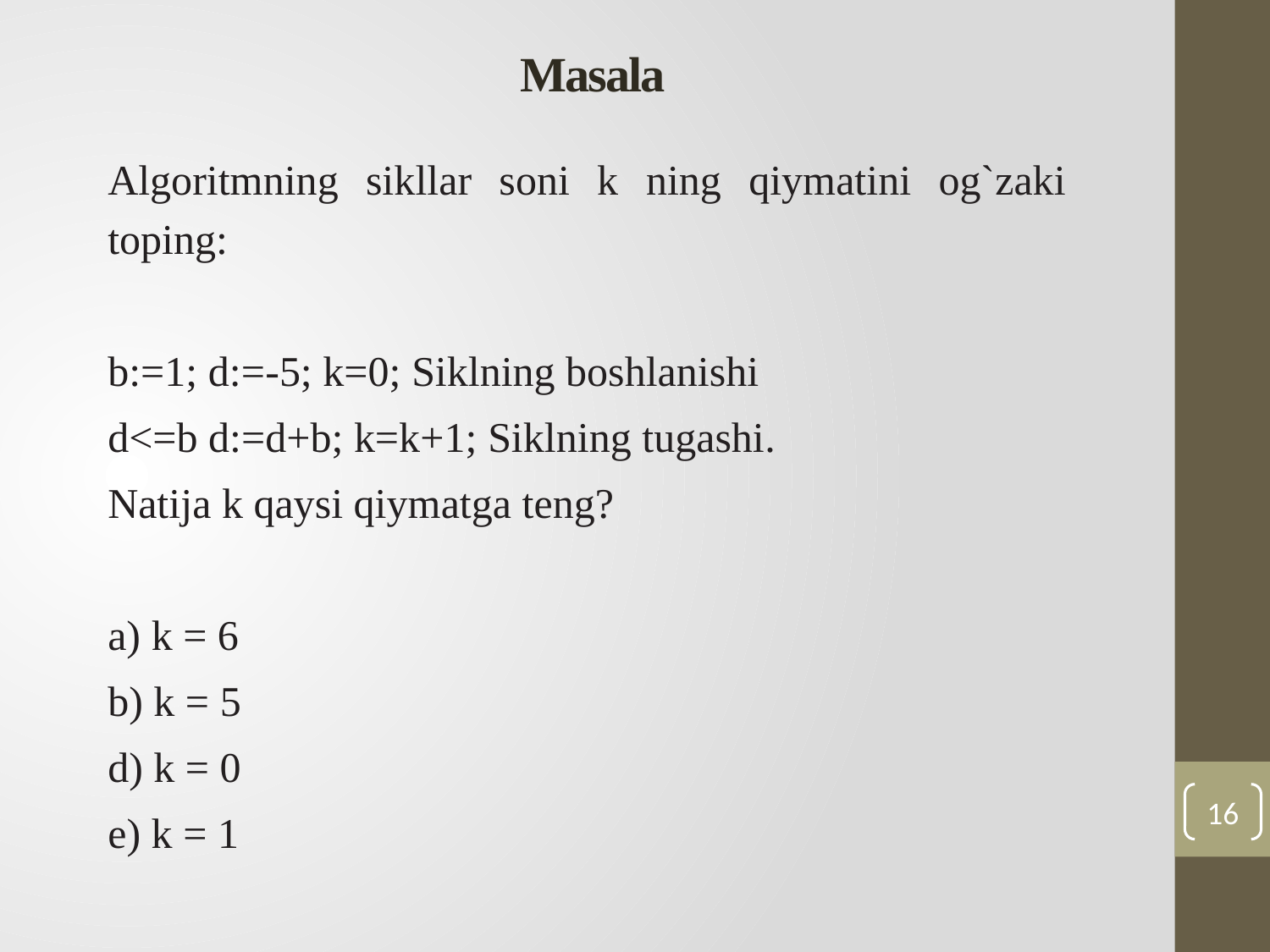

Masala
Algoritmning sikllar soni k ning qiymatini og`zaki toping:

b:=1; d:=-5; k=0; Siklning boshlanishi
d<=b d:=d+b; k=k+1; Siklning tugashi.
Natija k qaysi qiymatga teng?

a) k = 6
b) k = 5
d) k = 0
e) k = 1
16